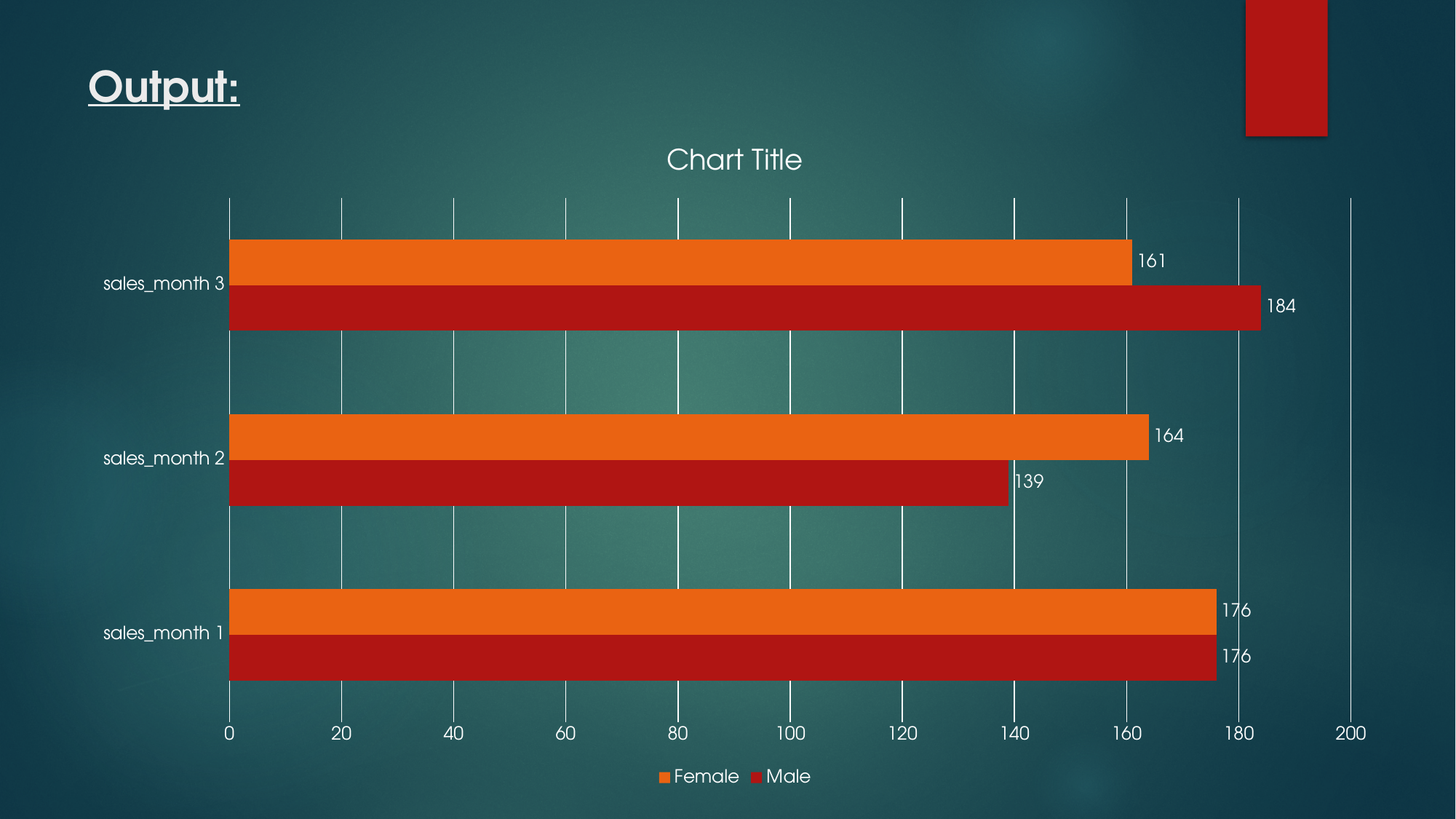

# Output:

### Chart:

| Category | Male | Female |
|---|---|---|
| sales_month 1 | 176.0 | 176.0 |
| sales_month 2 | 139.0 | 164.0 |
| sales_month 3 | 184.0 | 161.0 |